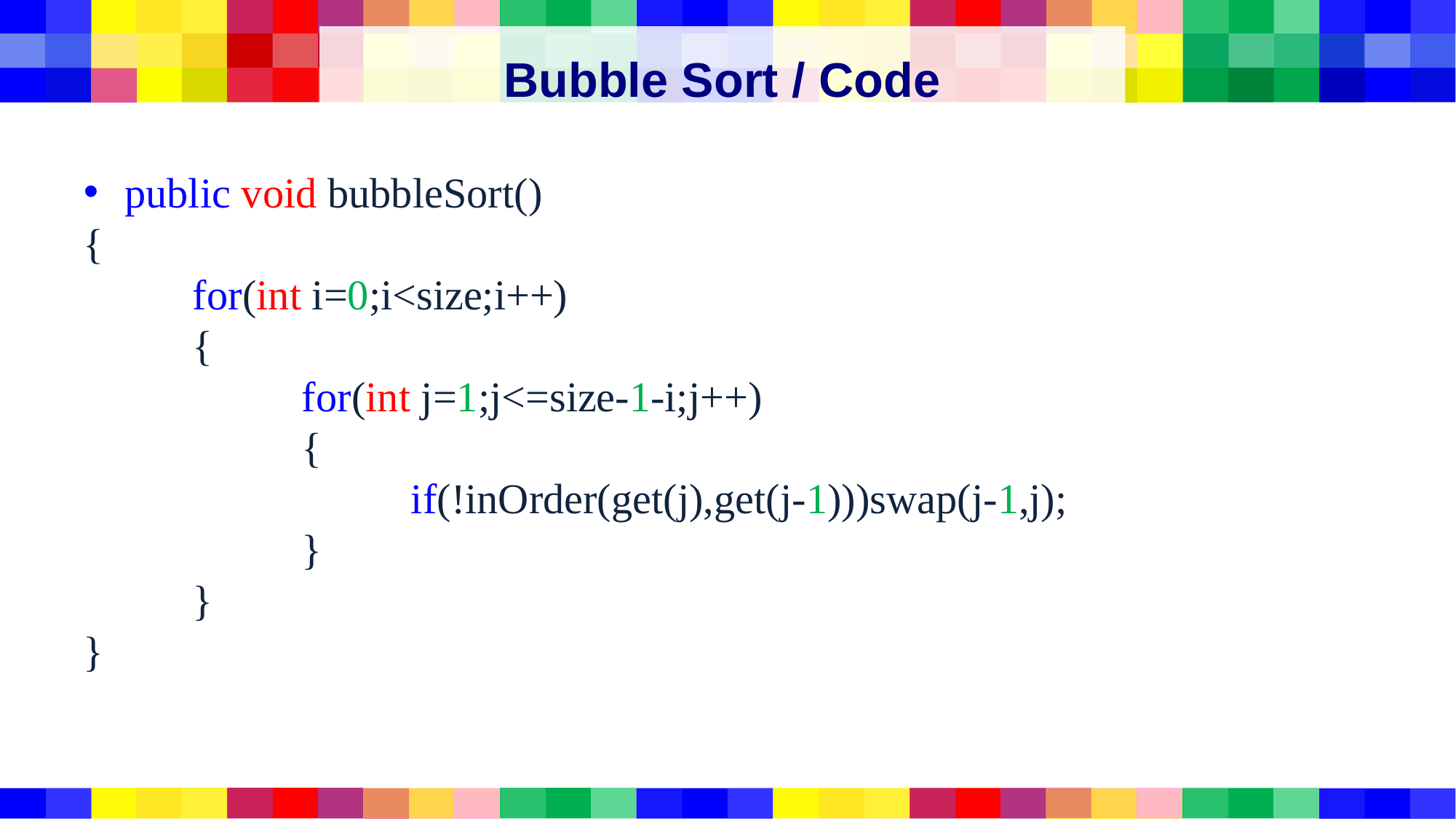

# Bubble Sort / Code
public void bubbleSort()
{
	for(int i=0;i<size;i++)
	{
		for(int j=1;j<=size-1-i;j++)
		{
			if(!inOrder(get(j),get(j-1)))swap(j-1,j);
		}
	}
}